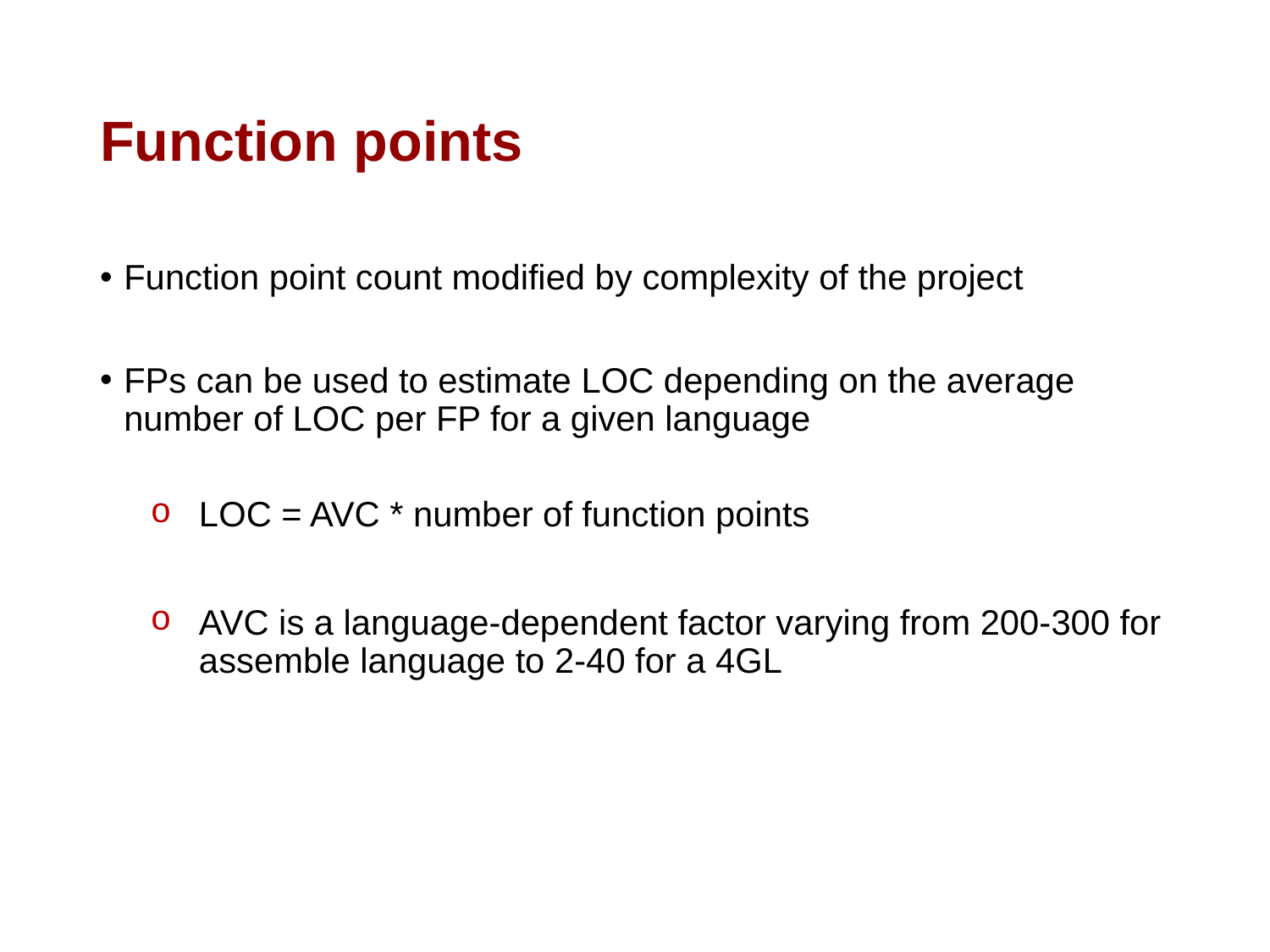

# Function points
Function point count modified by complexity of the project

FPs can be used to estimate LOC depending on the average number of LOC per FP for a given language

LOC = AVC * number of function points

AVC is a language-dependent factor varying from 200-300 for assemble language to 2-40 for a 4GL